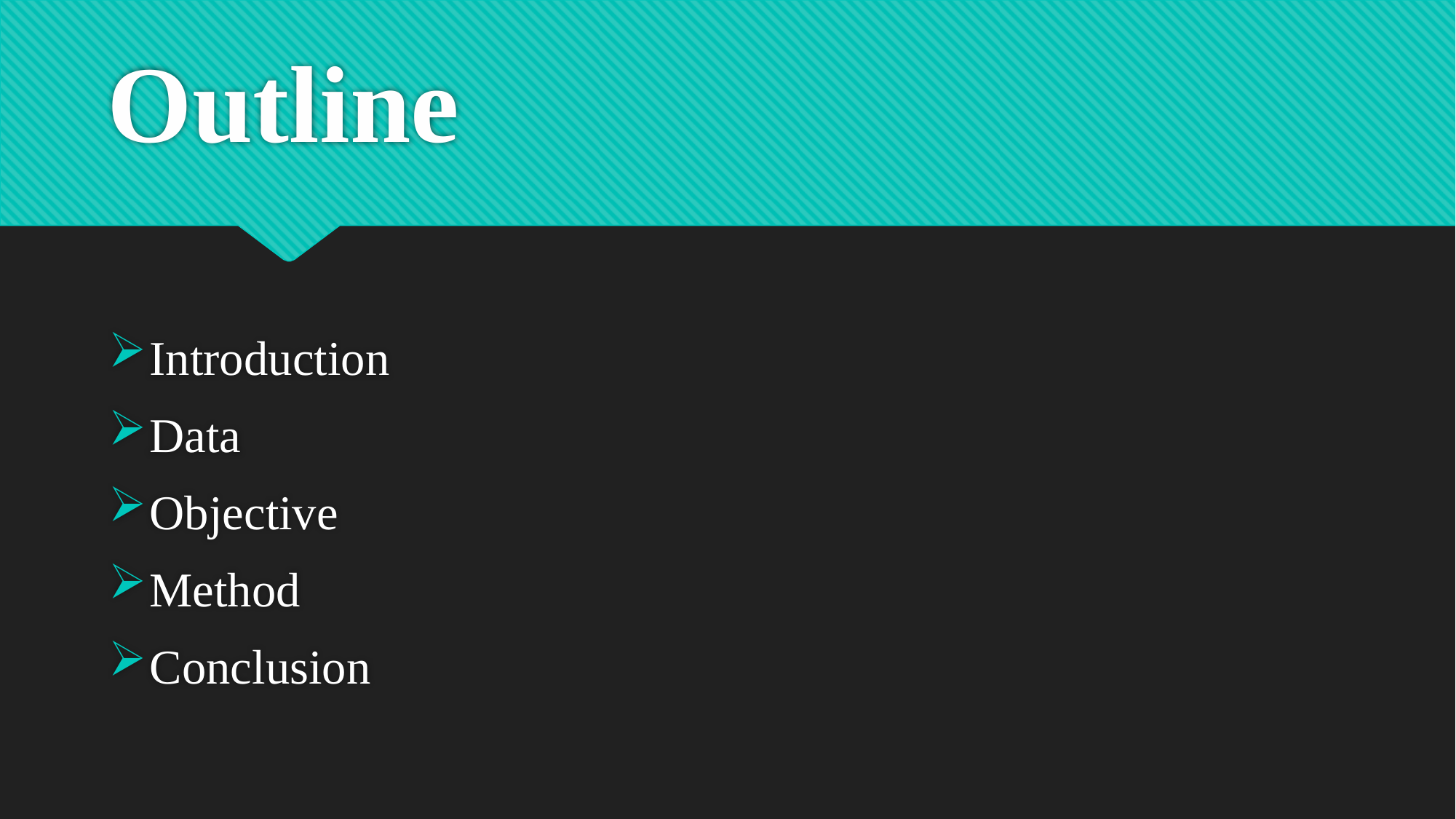

# Outline
Introduction
Data
Objective
Method
Conclusion